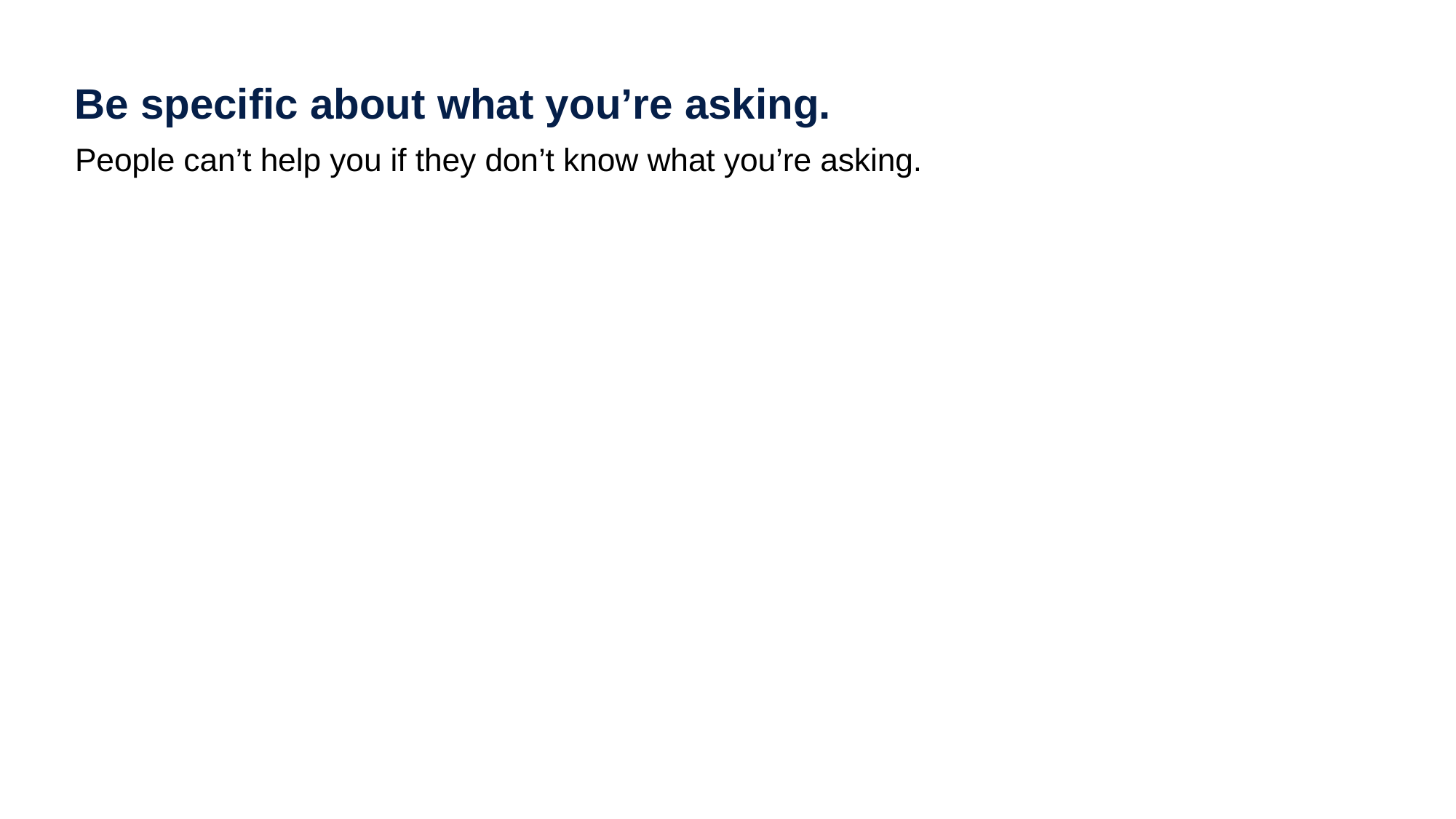

Be specific about what you’re asking.
People can’t help you if they don’t know what you’re asking.